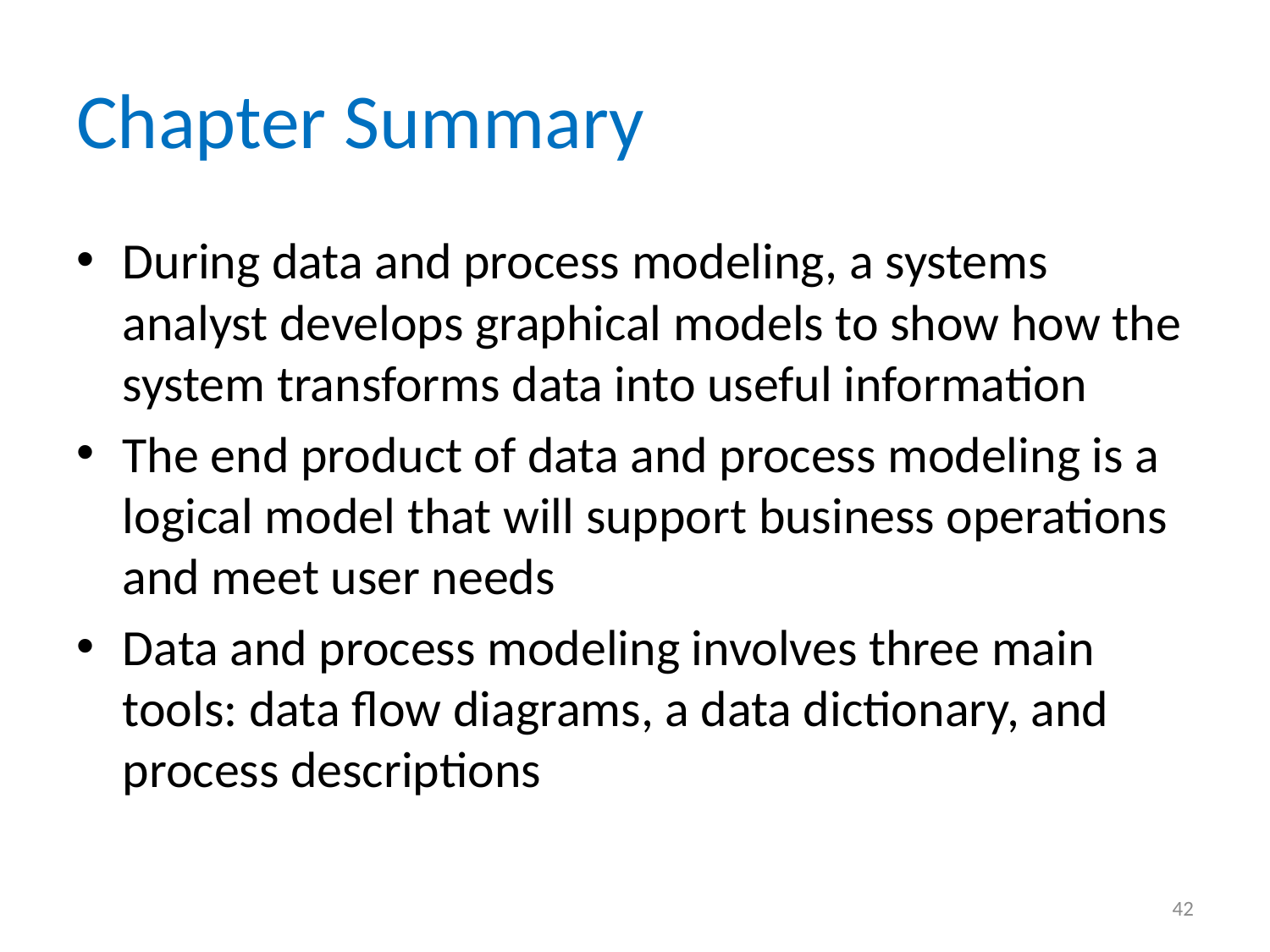

# Chapter Summary
During data and process modeling, a systems analyst develops graphical models to show how the system transforms data into useful information
The end product of data and process modeling is a logical model that will support business operations and meet user needs
Data and process modeling involves three main tools: data flow diagrams, a data dictionary, and process descriptions
42